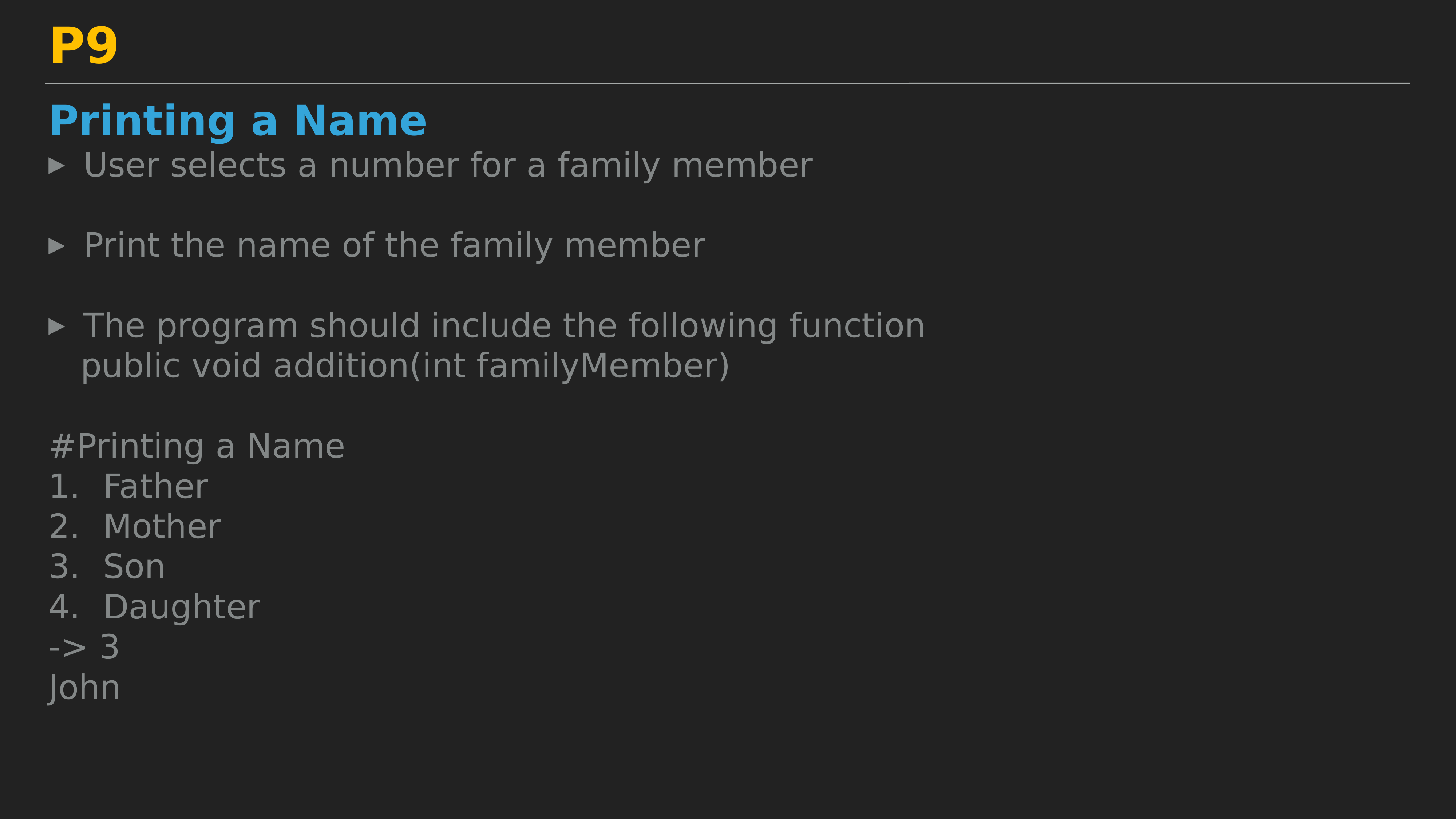

P9
Printing a Name
User selects a number for a family member

Print the name of the family member

The program should include the following function
   public void addition(int familyMember)

#Printing a Name
Father
Mother
Son
Daughter
-> 3
John